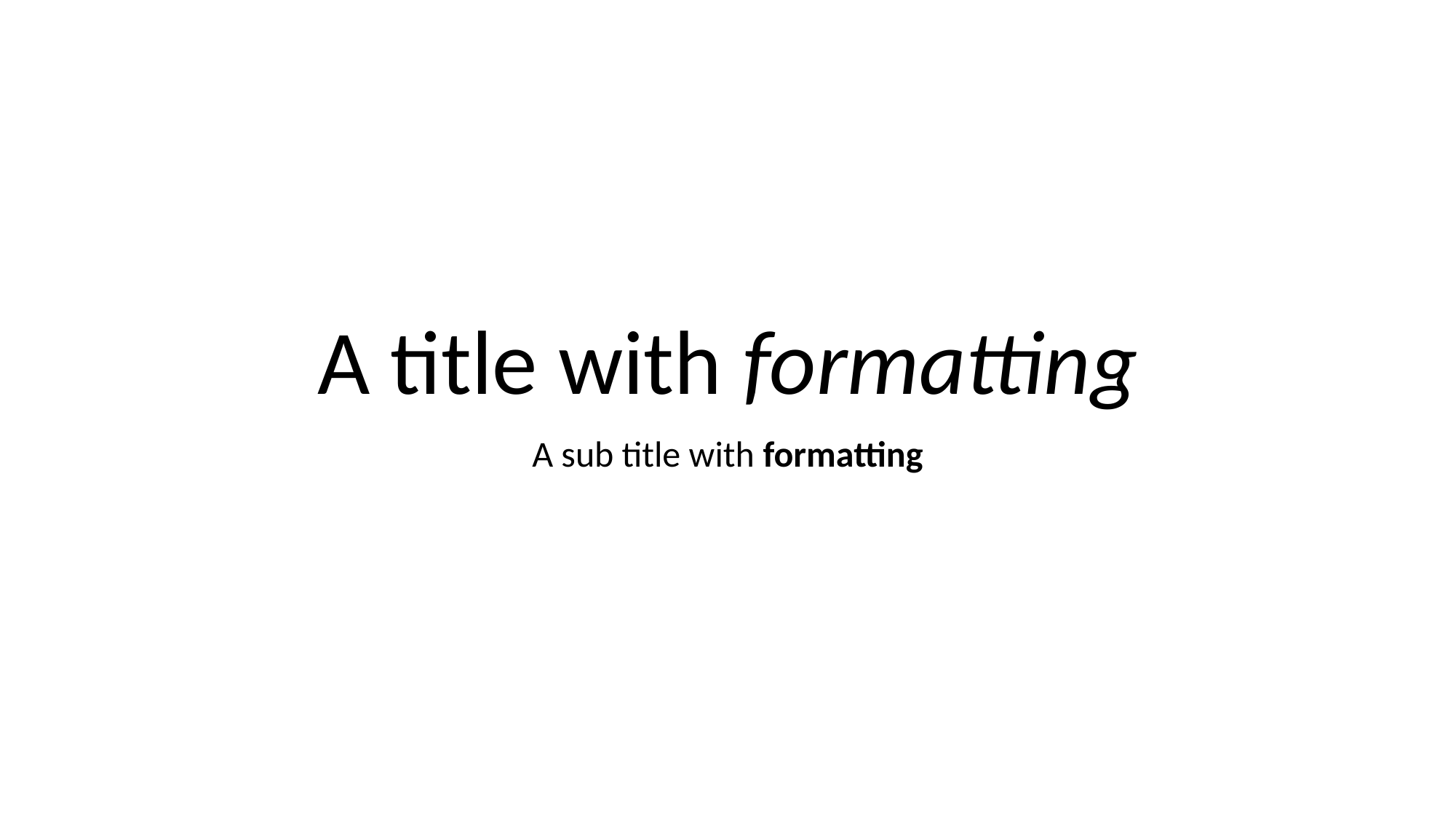

# A title with formatting
A sub title with formatting